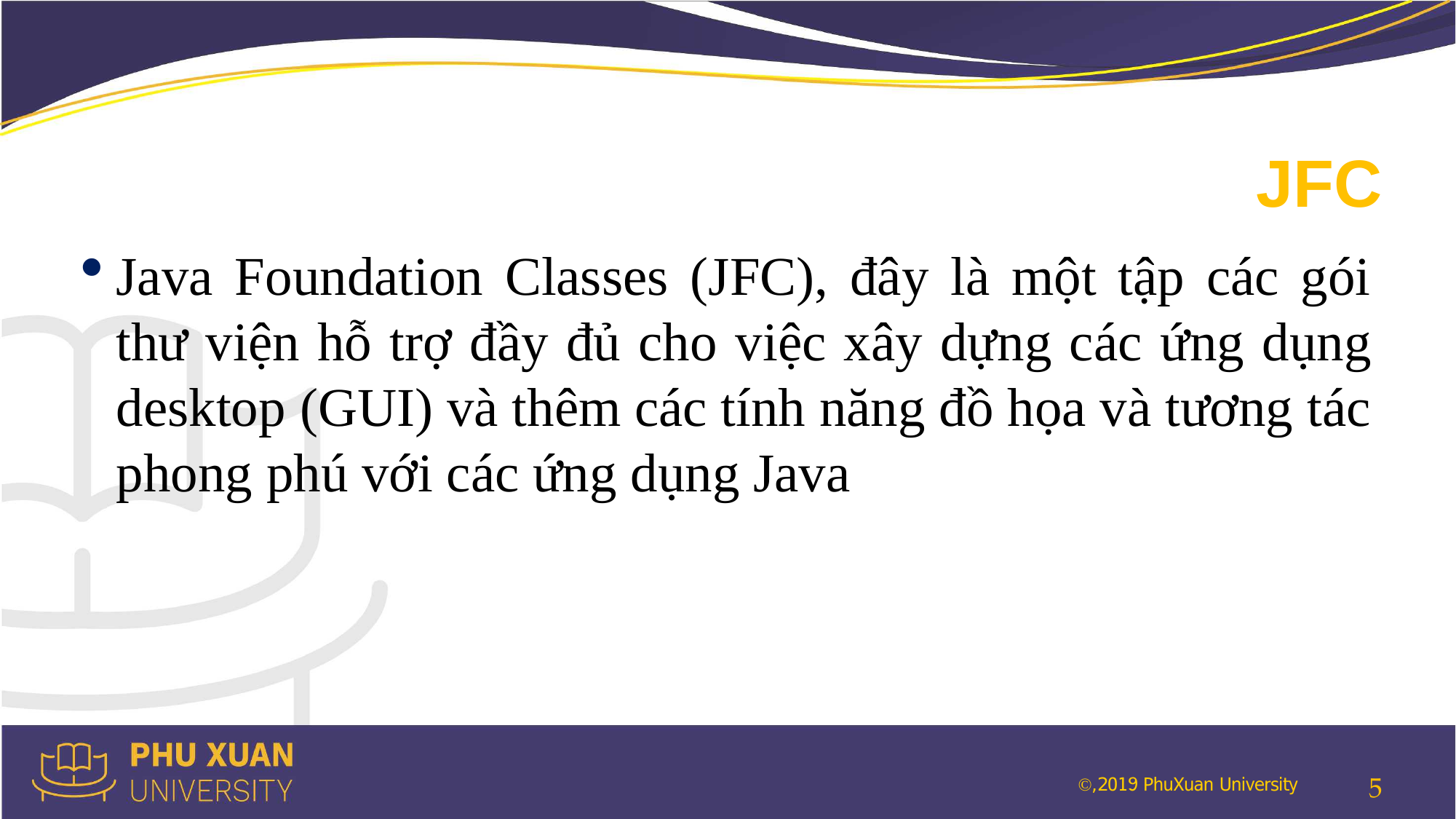

# JFC
Java Foundation Classes (JFC), đây là một tập các gói thư viện hỗ trợ đầy đủ cho việc xây dựng các ứng dụng desktop (GUI) và thêm các tính năng đồ họa và tương tác phong phú với các ứng dụng Java
5